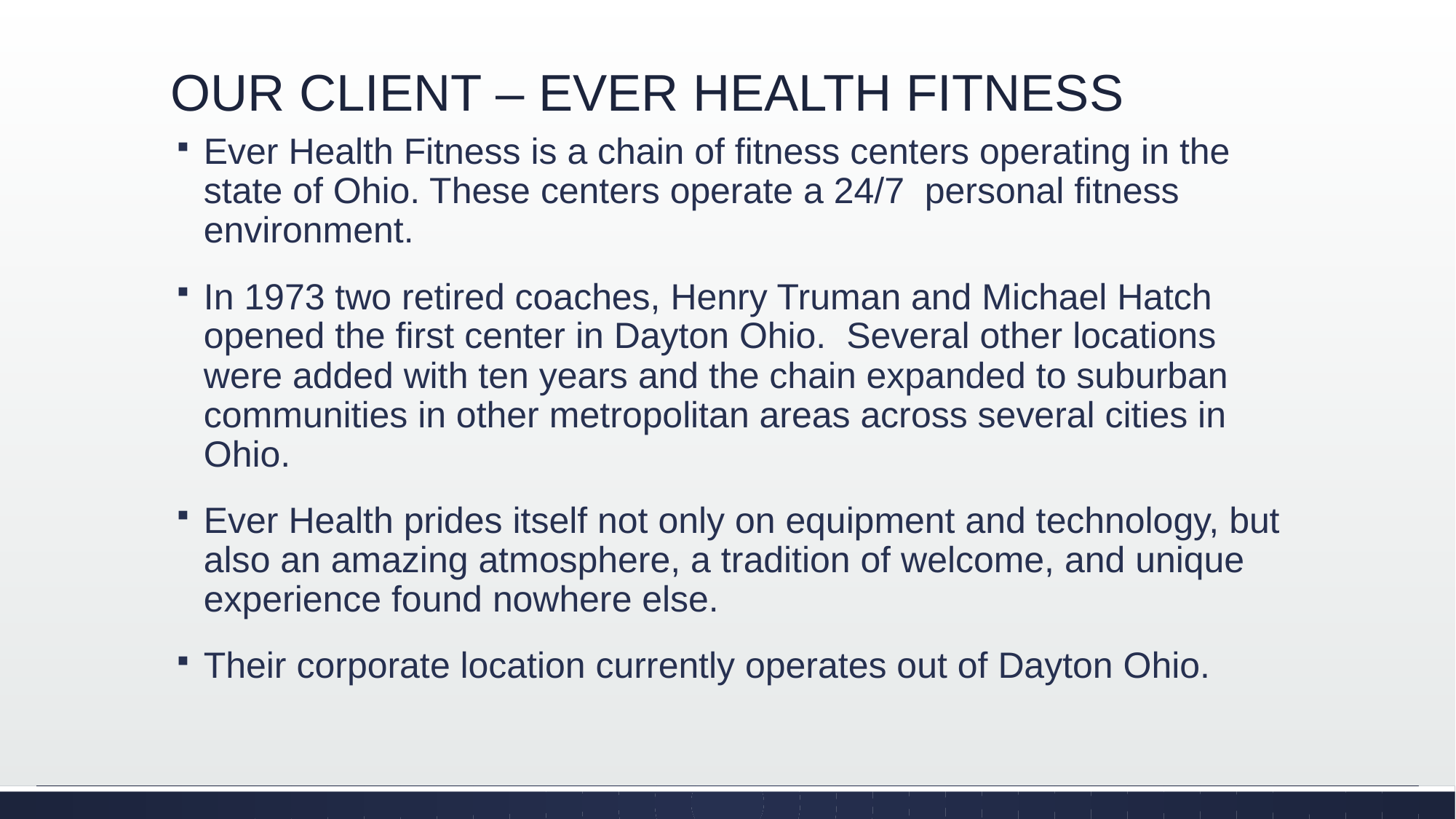

# OUR CLIENT – EVER HEALTH FITNESS
Ever Health Fitness is a chain of fitness centers operating in the state of Ohio. These centers operate a 24/7  personal fitness environment.
In 1973 two retired coaches, Henry Truman and Michael Hatch opened the first center in Dayton Ohio.  Several other locations were added with ten years and the chain expanded to suburban communities in other metropolitan areas across several cities in Ohio.
Ever Health prides itself not only on equipment and technology, but also an amazing atmosphere, a tradition of welcome, and unique experience found nowhere else.
Their corporate location currently operates out of Dayton Ohio.